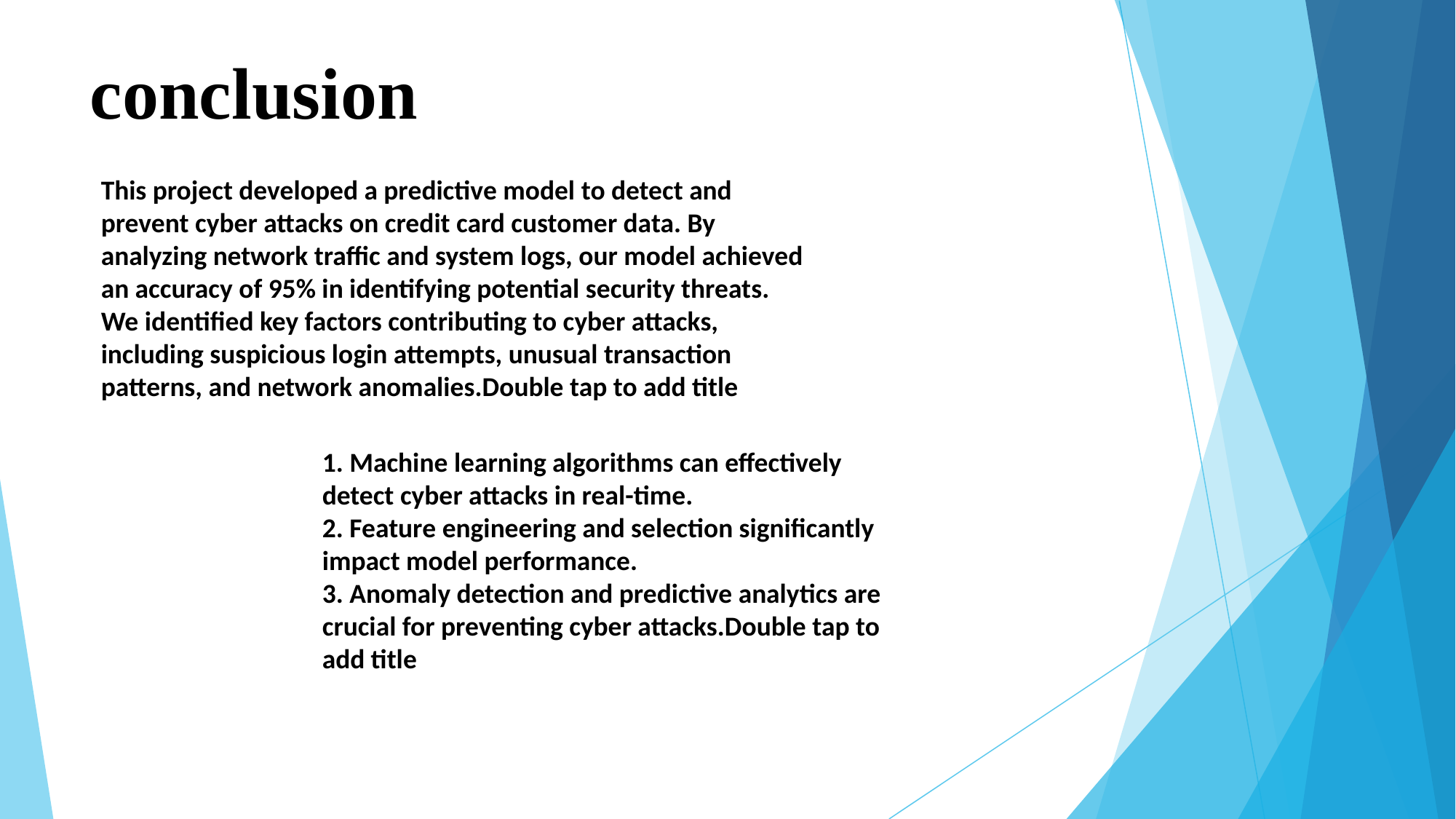

# conclusion
This project developed a predictive model to detect and prevent cyber attacks on credit card customer data. By analyzing network traffic and system logs, our model achieved an accuracy of 95% in identifying potential security threats. We identified key factors contributing to cyber attacks, including suspicious login attempts, unusual transaction patterns, and network anomalies.Double tap to add title
1. Machine learning algorithms can effectively detect cyber attacks in real-time.
2. Feature engineering and selection significantly impact model performance.
3. Anomaly detection and predictive analytics are crucial for preventing cyber attacks.Double tap to add title